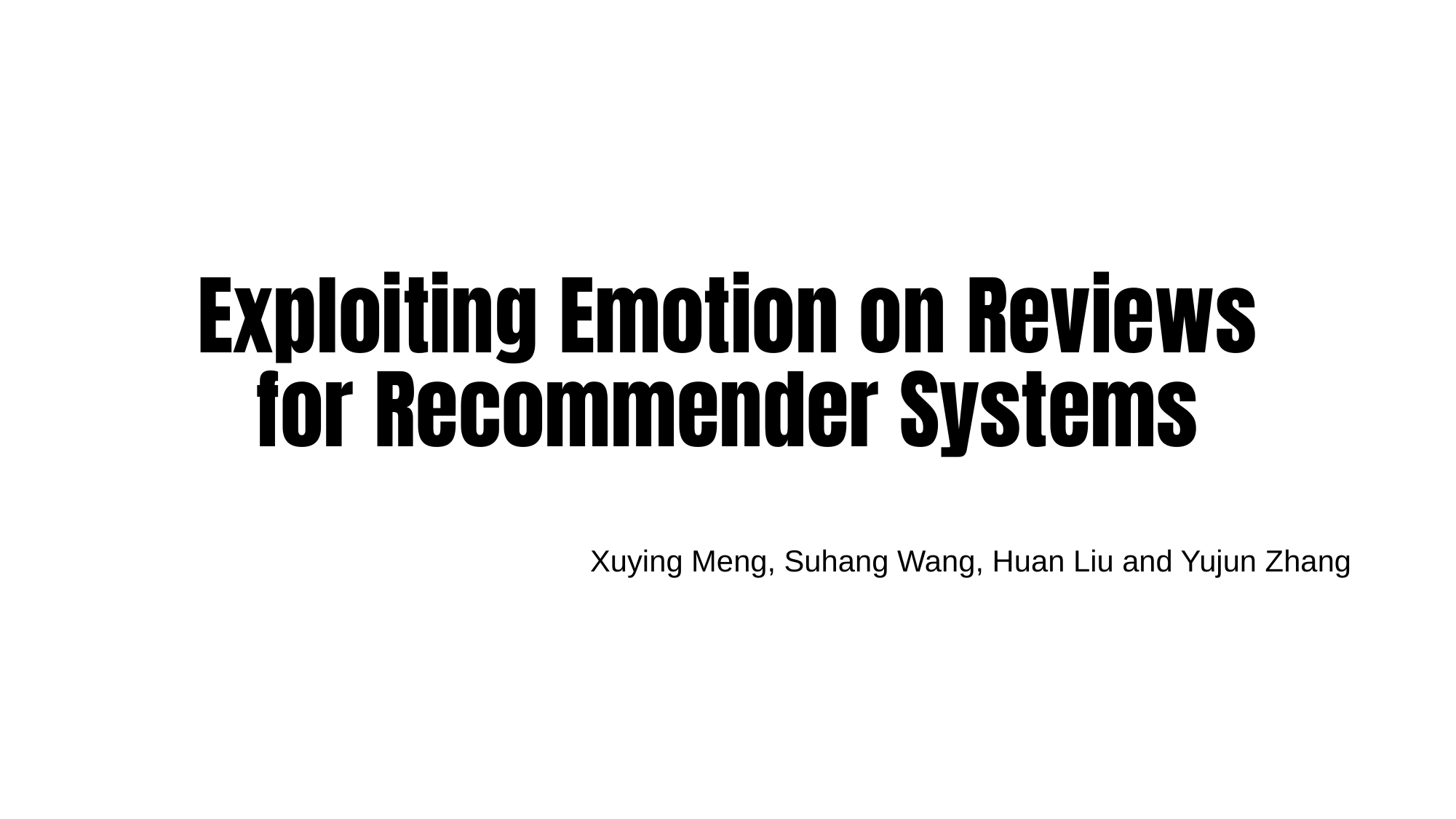

# Exploiting Emotion on Reviews for Recommender Systems
Xuying Meng, Suhang Wang, Huan Liu and Yujun Zhang